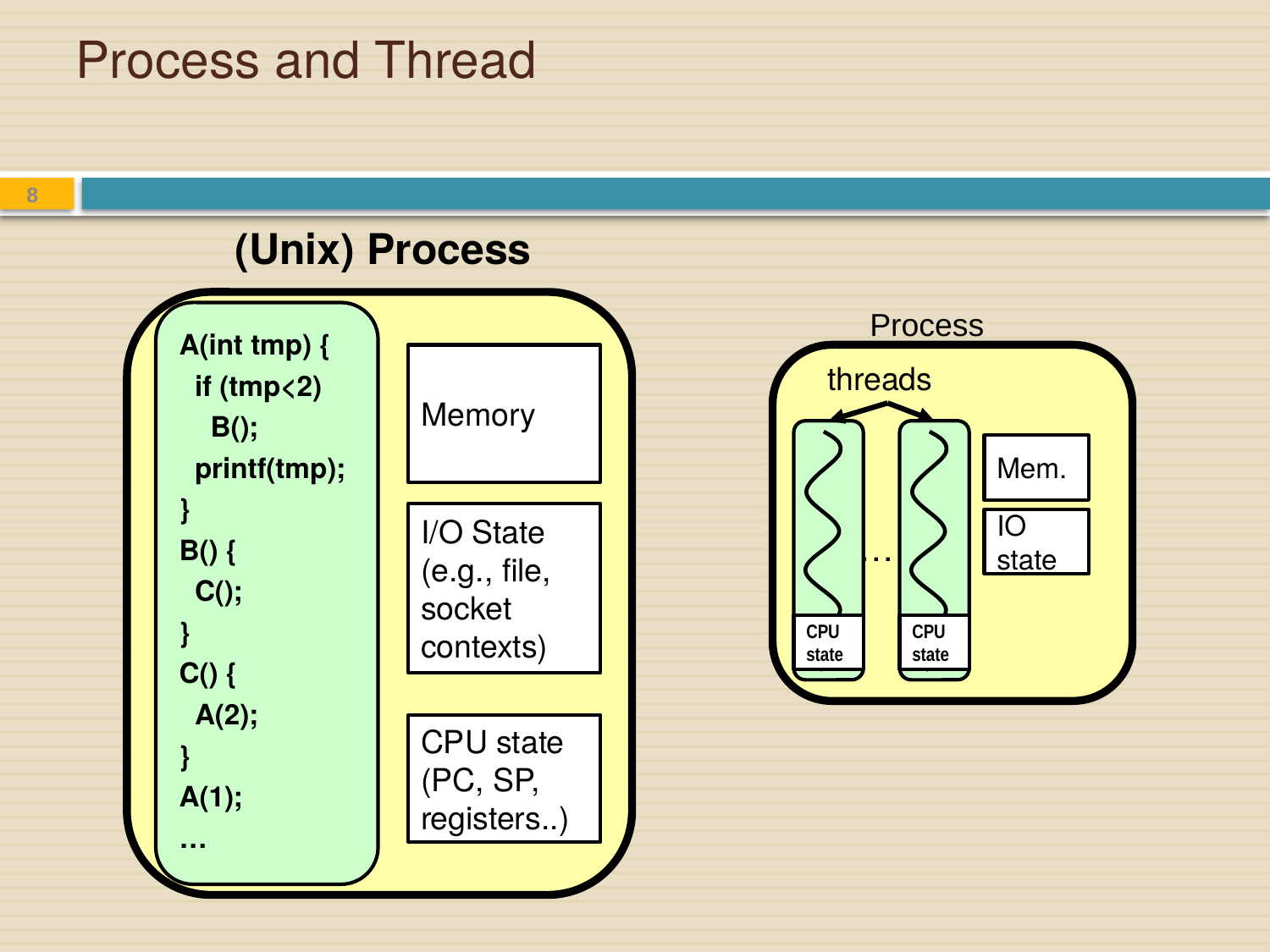

# Process and Thread
8
(Unix) Process

Process
A(int tmp) {
  if (tmp<2)
    B();
  printf(tmp);
}
B() {
  C();
}
C() {
  A(2);
}
A(1);
…
Memory

threads

Mem.
I/O State
(e.g., file, socket contexts)
IO
state
…
CPU
state
CPU
state
CPU state (PC, SP, registers..)